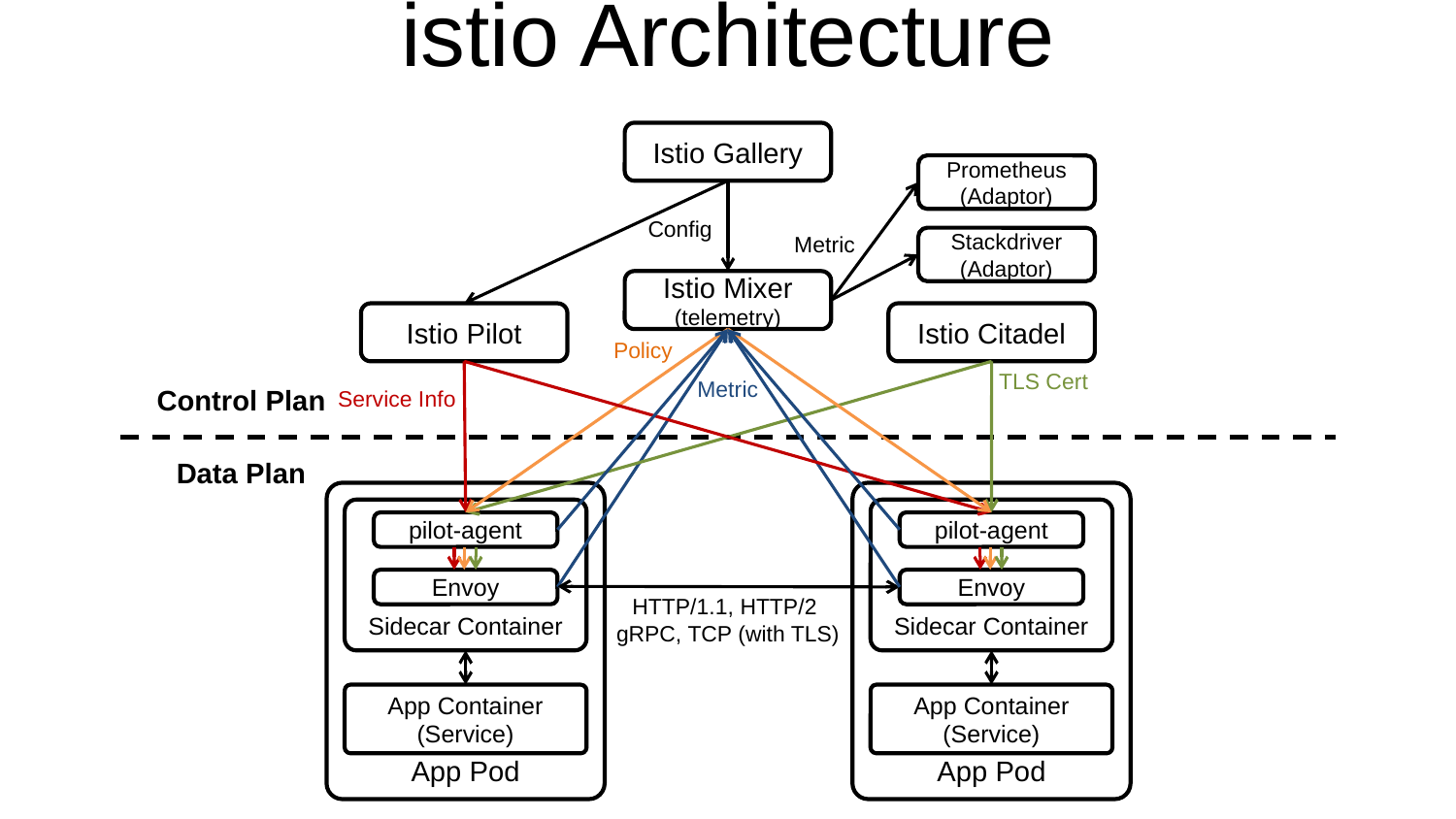

# istio Architecture
Istio Gallery
Prometheus
(Adaptor)
Config
Metric
Stackdriver
(Adaptor)
Istio Mixer
(telemetry)
Istio Pilot
Istio Citadel
Policy
TLS Cert
Metric
Control Plan
Service Info
Data Plan
App Pod
App Pod
Sidecar Container
Sidecar Container
pilot-agent
pilot-agent
Envoy
Envoy
HTTP/1.1, HTTP/2
gRPC, TCP (with TLS)
App Container (Service)
App Container (Service)